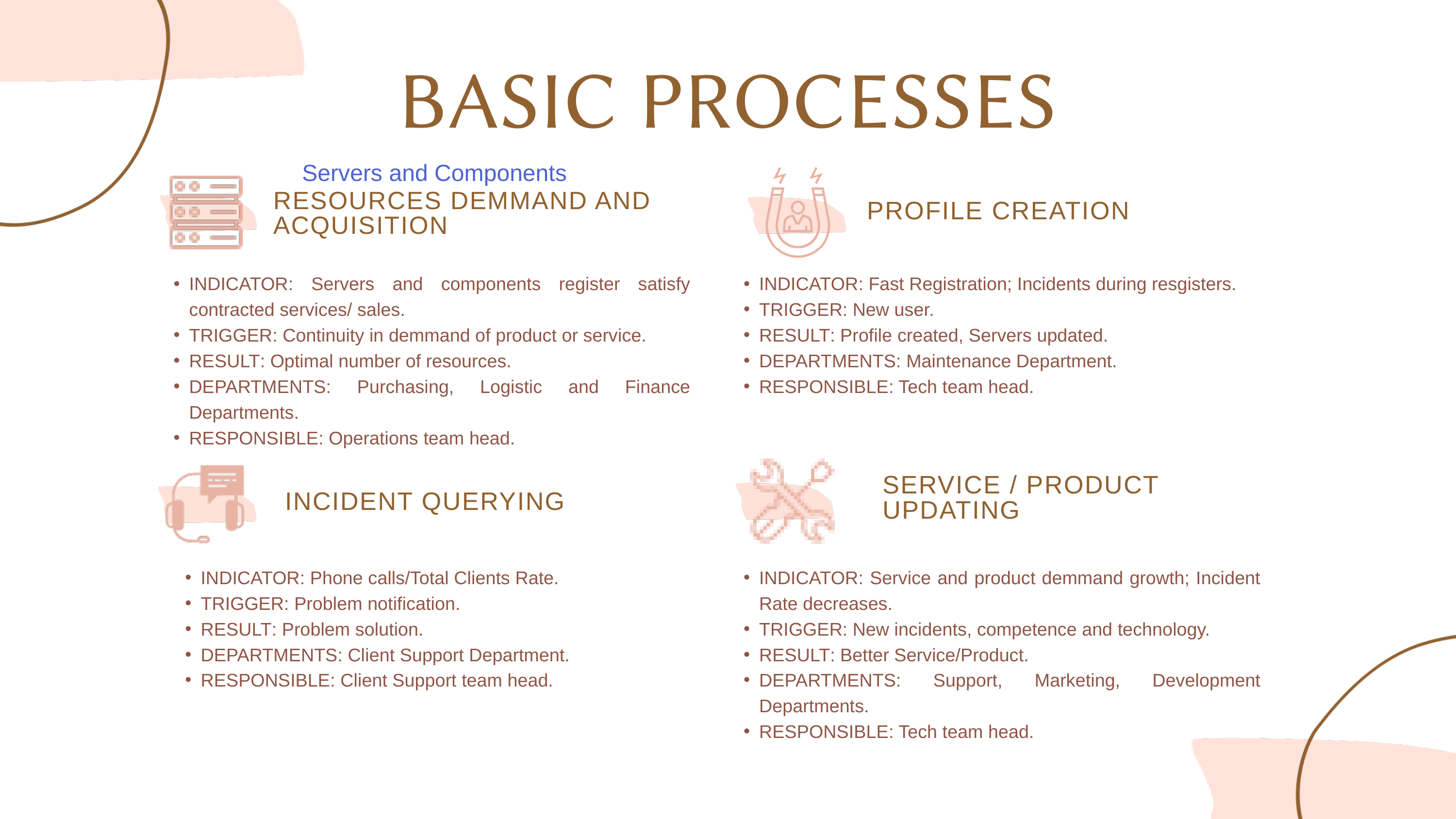

BASIC PROCESSES

Servers and Components

RESOURCES DEMMAND AND ACQUISITION
PROFILE CREATION
INDICATOR: Servers and components register satisfy contracted services/ sales.
TRIGGER: Continuity in demmand of product or service.
RESULT: Optimal number of resources.
DEPARTMENTS: Purchasing, Logistic and Finance Departments.
RESPONSIBLE: Operations team head.
INDICATOR: Fast Registration; Incidents during resgisters.
TRIGGER: New user.
RESULT: Profile created, Servers updated.
DEPARTMENTS: Maintenance Department.
RESPONSIBLE: Tech team head.

SERVICE / PRODUCT UPDATING
INCIDENT QUERYING
INDICATOR: Phone calls/Total Clients Rate.
TRIGGER: Problem notification.
RESULT: Problem solution.
DEPARTMENTS: Client Support Department.
RESPONSIBLE: Client Support team head.
INDICATOR: Service and product demmand growth; Incident Rate decreases.
TRIGGER: New incidents, competence and technology.
RESULT: Better Service/Product.
DEPARTMENTS: Support, Marketing, Development Departments.
RESPONSIBLE: Tech team head.